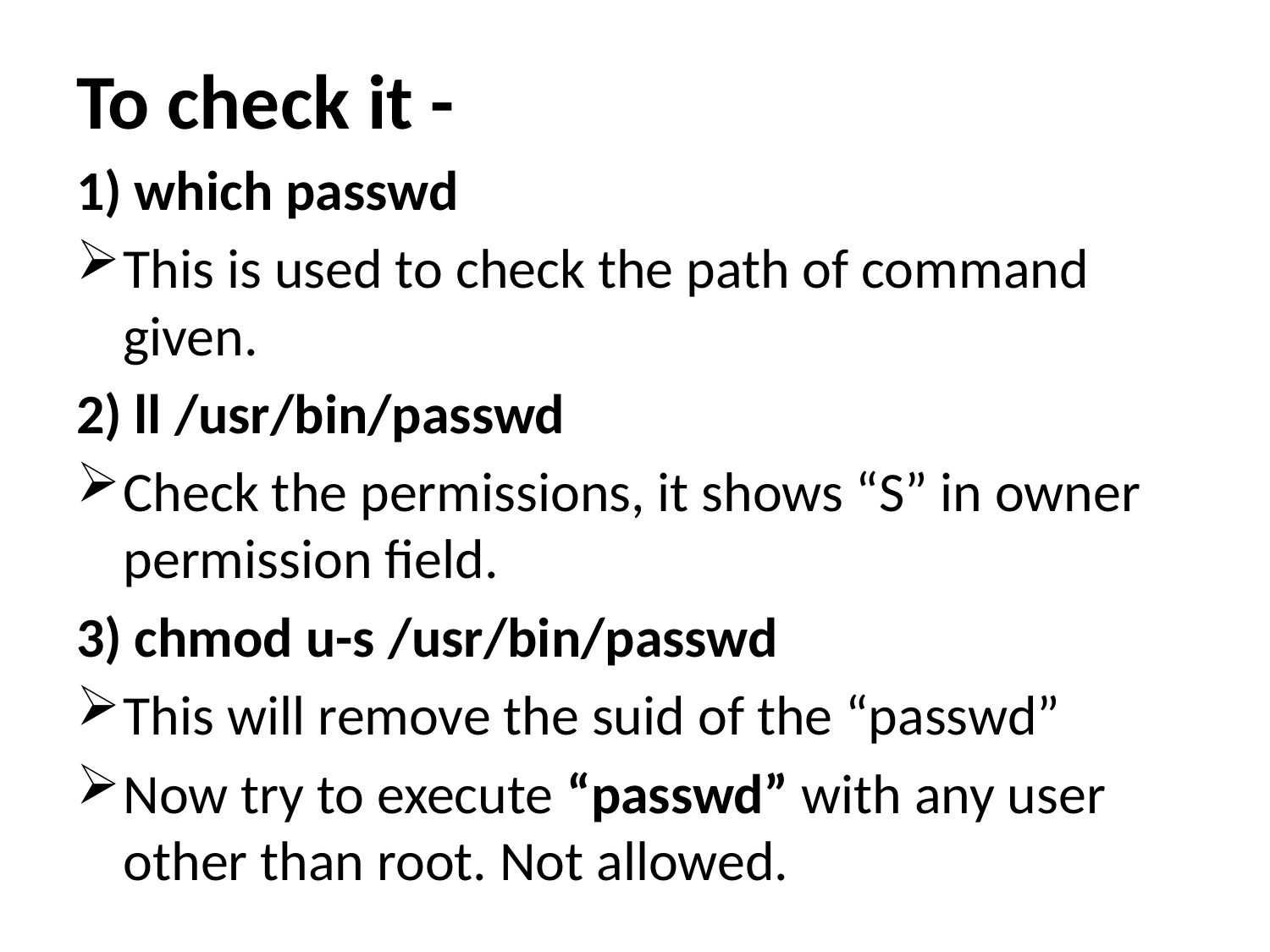

# To check it -
1) which passwd
This is used to check the path of command given.
2) ll /usr/bin/passwd
Check the permissions, it shows “S” in owner permission field.
3) chmod u-s /usr/bin/passwd
This will remove the suid of the “passwd”
Now try to execute “passwd” with any user other than root. Not allowed.